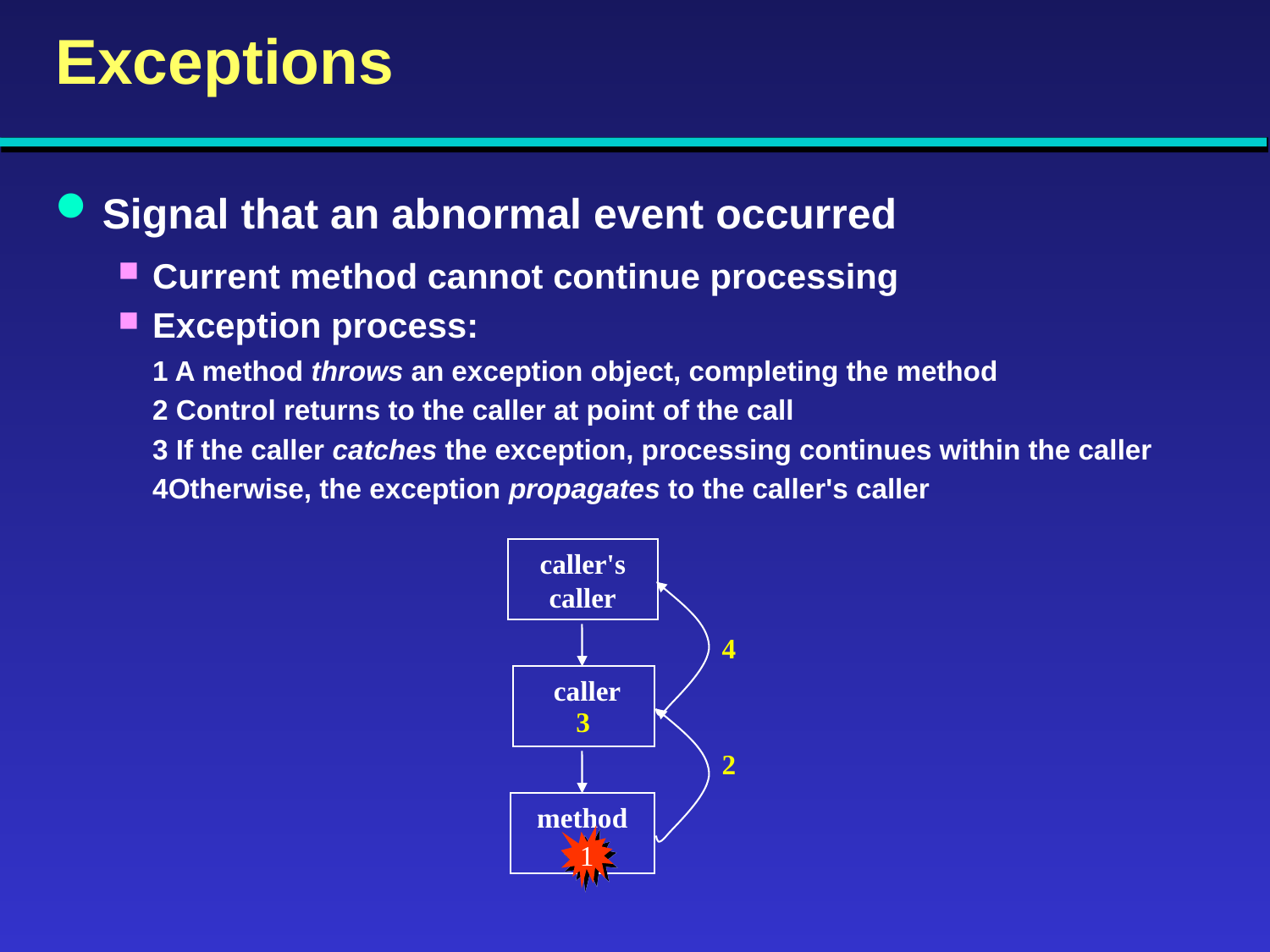

# Exceptions
Signal that an abnormal event occurred
Current method cannot continue processing
Exception process:
	1 A method throws an exception object, completing the method
	2 Control returns to the caller at point of the call
	3 If the caller catches the exception, processing continues within the caller
	4Otherwise, the exception propagates to the caller's caller
caller's caller

4
    caller

3

2

  method

1